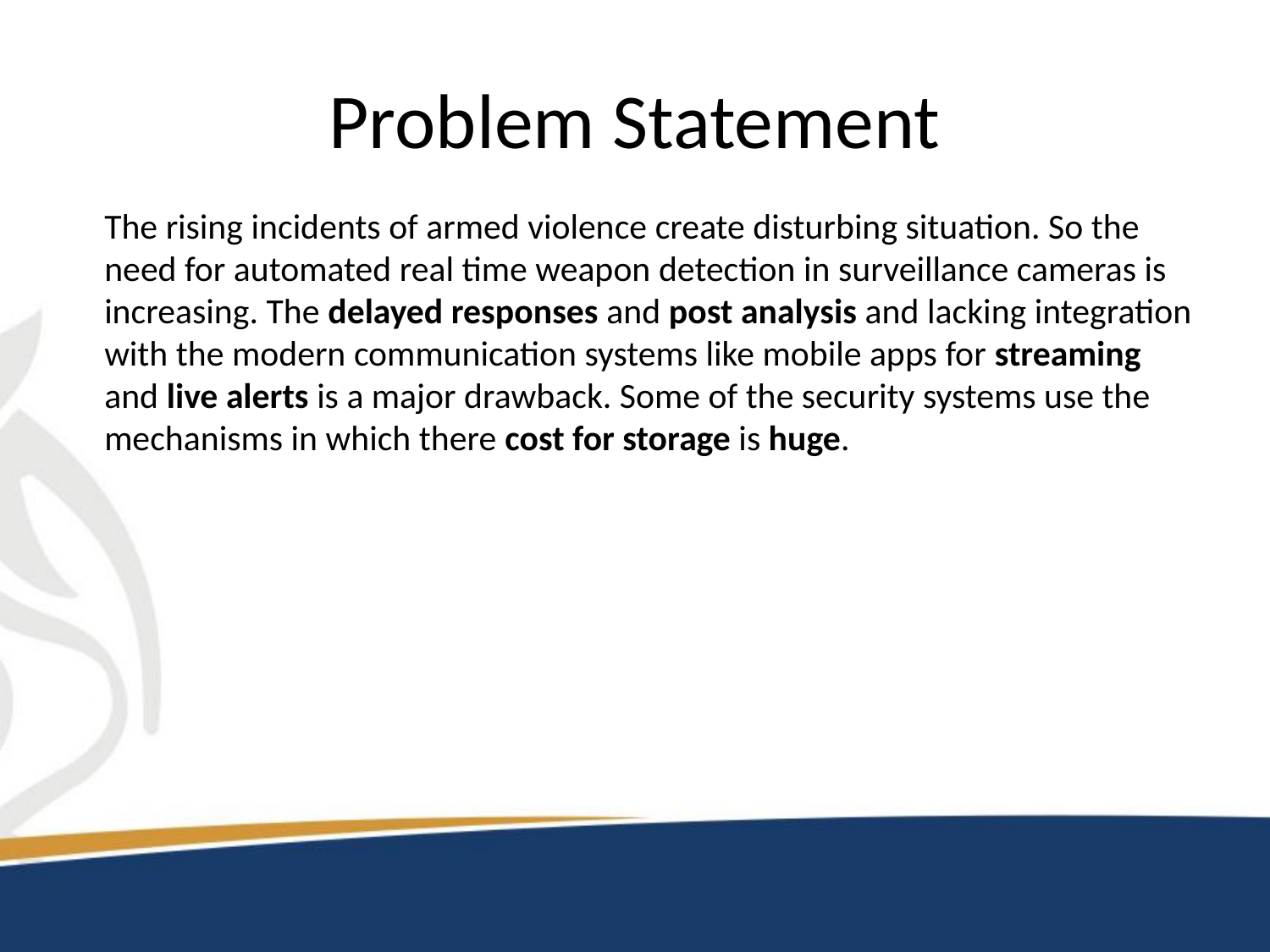

# Problem Statement
The rising incidents of armed violence create disturbing situation. So the need for automated real time weapon detection in surveillance cameras is increasing. The delayed responses and post analysis and lacking integration with the modern communication systems like mobile apps for streaming and live alerts is a major drawback. Some of the security systems use the mechanisms in which there cost for storage is huge.